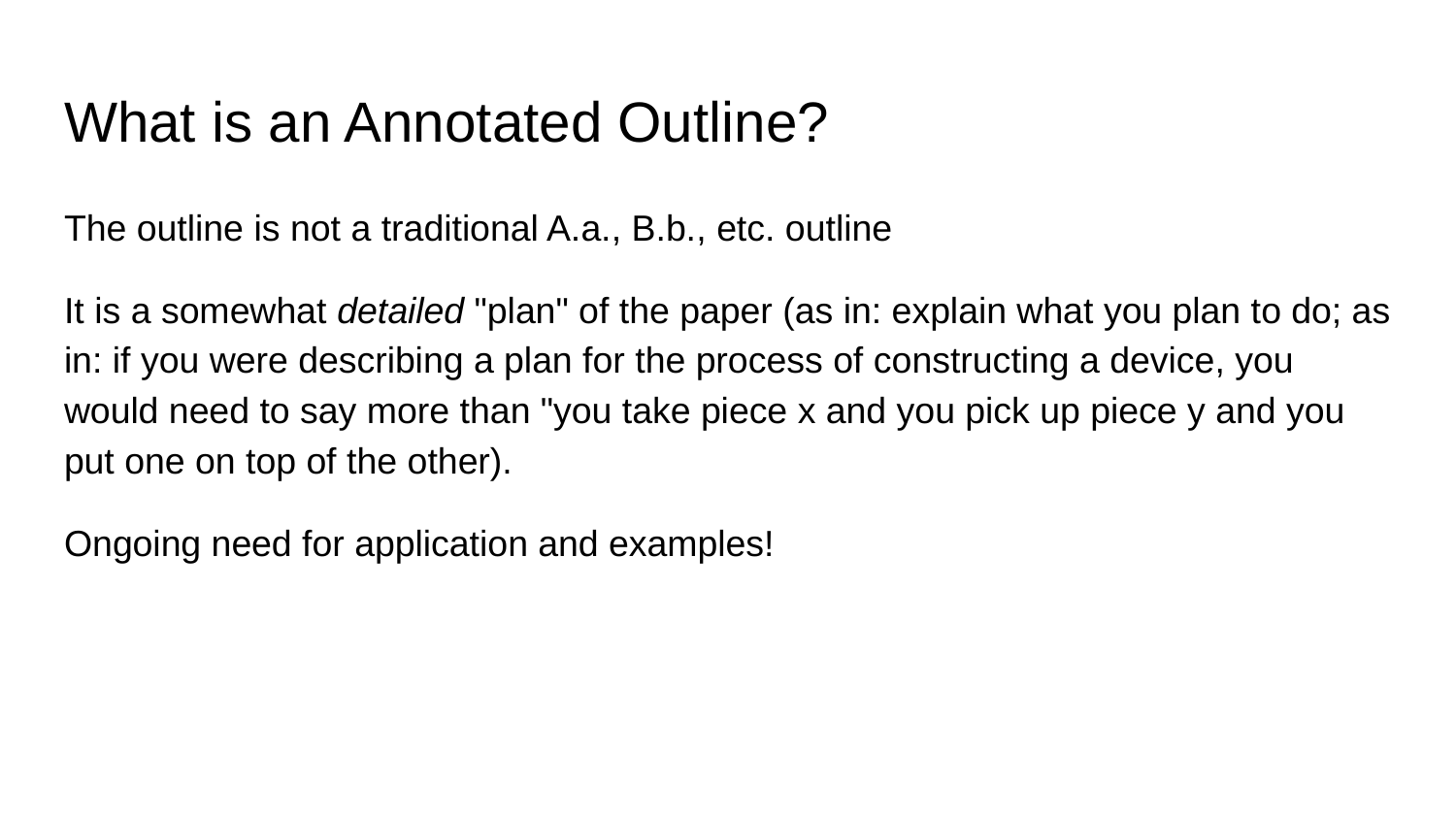

# What is an Annotated Outline?
The outline is not a traditional A.a., B.b., etc. outline
It is a somewhat detailed "plan" of the paper (as in: explain what you plan to do; as in: if you were describing a plan for the process of constructing a device, you would need to say more than "you take piece x and you pick up piece y and you put one on top of the other).
Ongoing need for application and examples!